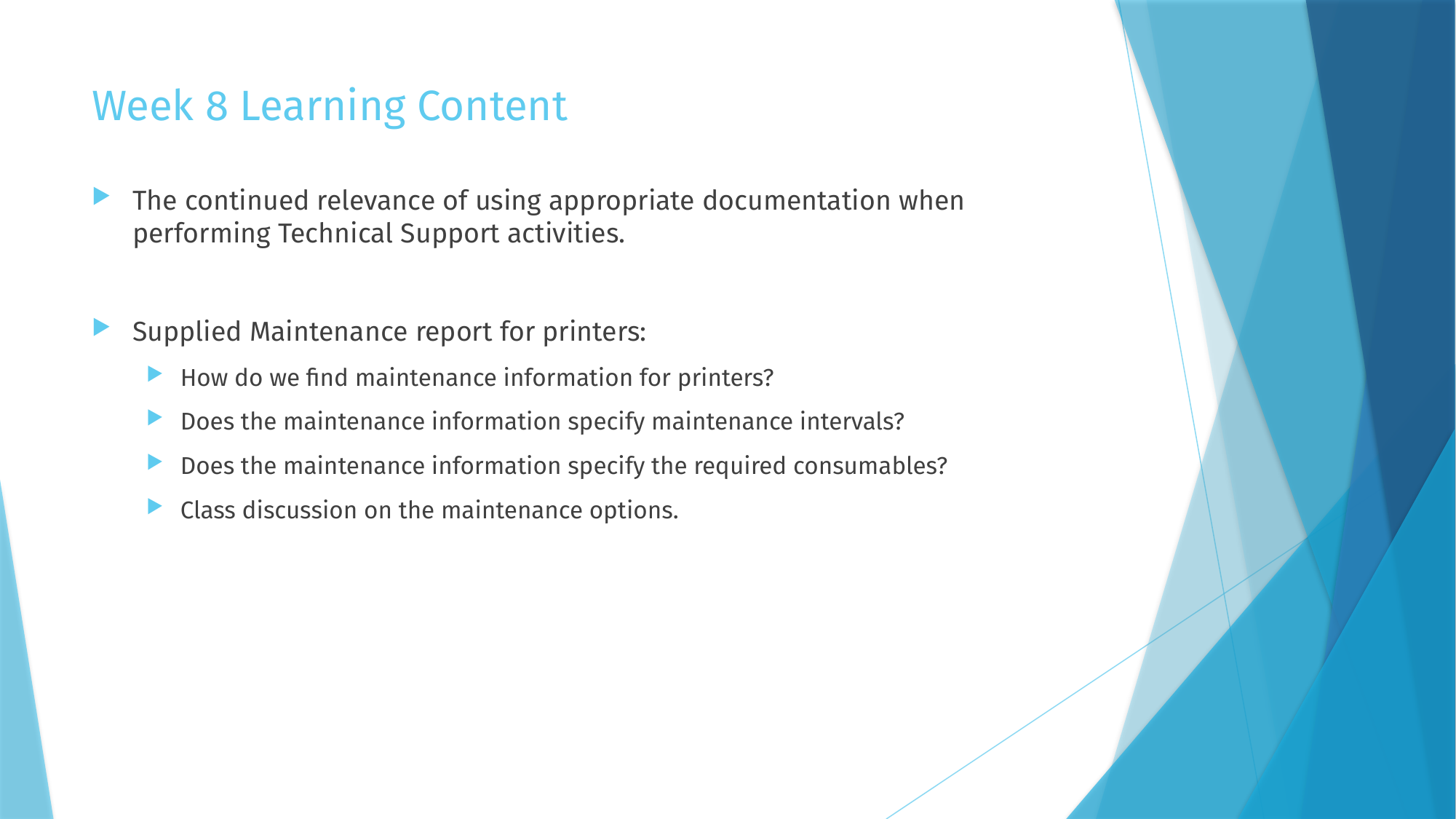

# Week 8 Learning Content
The continued relevance of using appropriate documentation when performing Technical Support activities.

Supplied Maintenance report for printers:
How do we find maintenance information for printers?
Does the maintenance information specify maintenance intervals?
Does the maintenance information specify the required consumables?
Class discussion on the maintenance options.